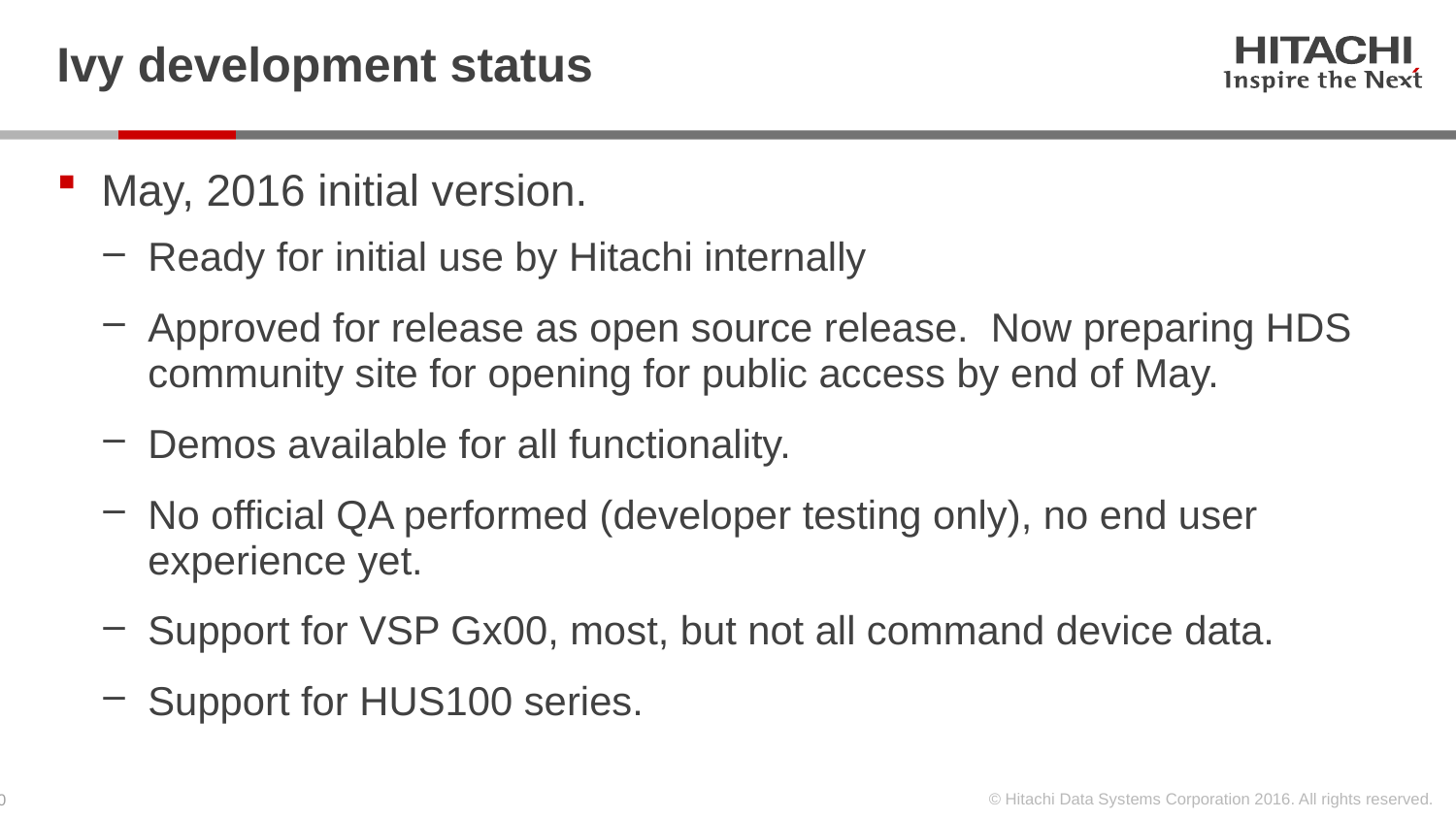

# Ivy development status
May, 2016 initial version.
Ready for initial use by Hitachi internally
Approved for release as open source release.  Now preparing HDS community site for opening for public access by end of May.
Demos available for all functionality.
No official QA performed (developer testing only), no end user experience yet.
Support for VSP Gx00, most, but not all command device data.
Support for HUS100 series.